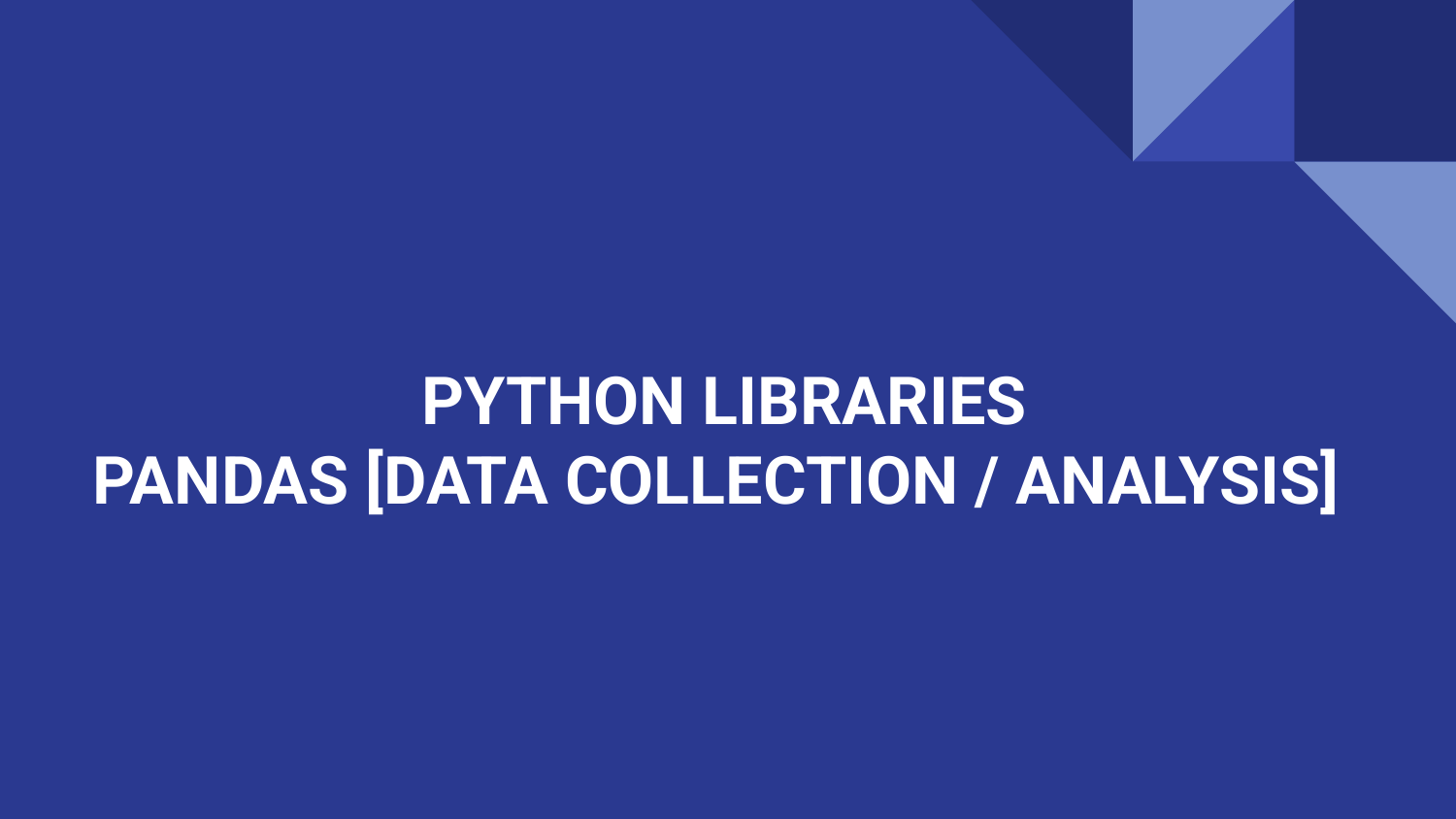

# PYTHON LIBRARIES PANDAS [DATA COLLECTION / ANALYSIS]